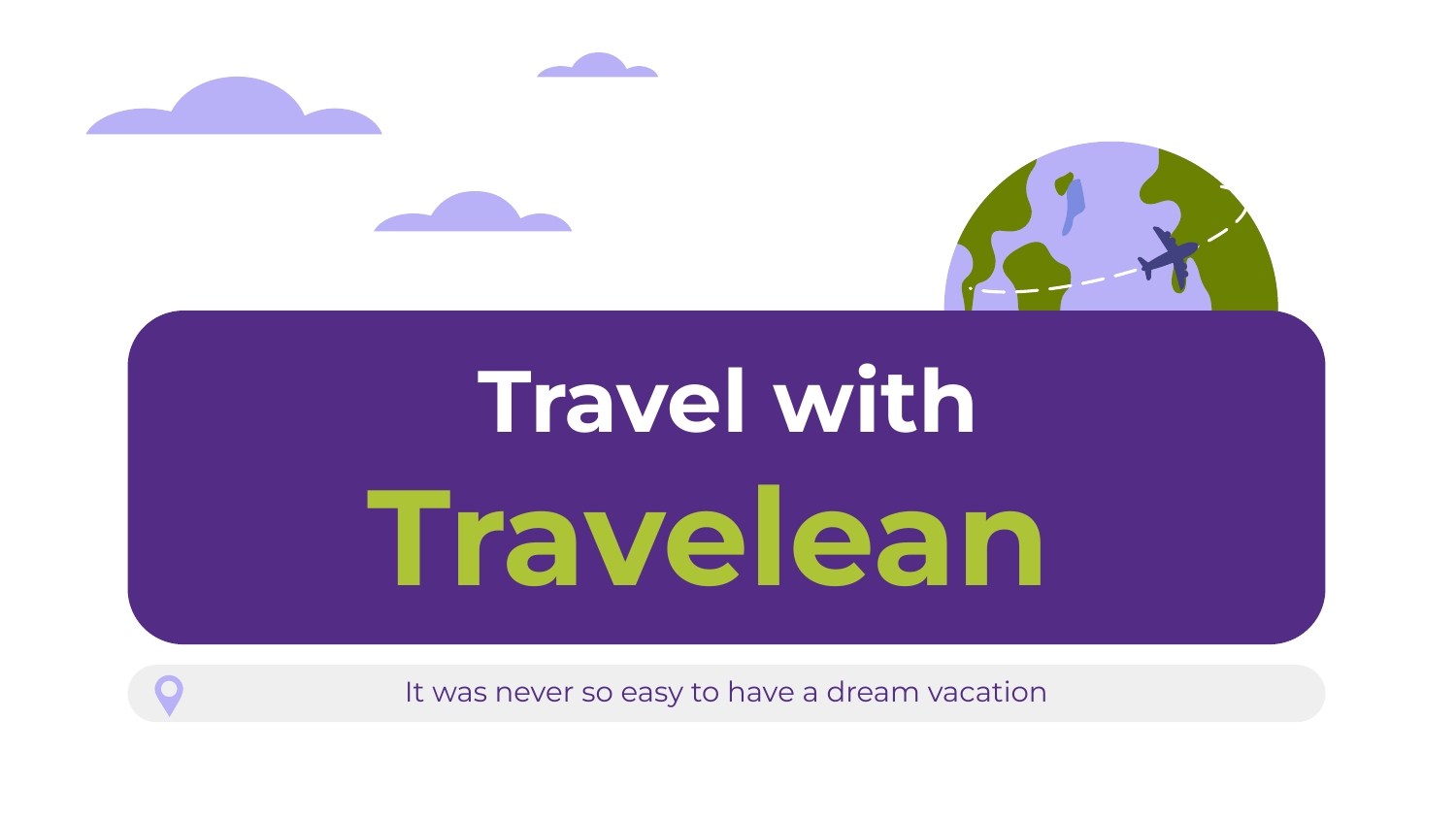

# Travel with Travelean
It was never so easy to have a dream vacation